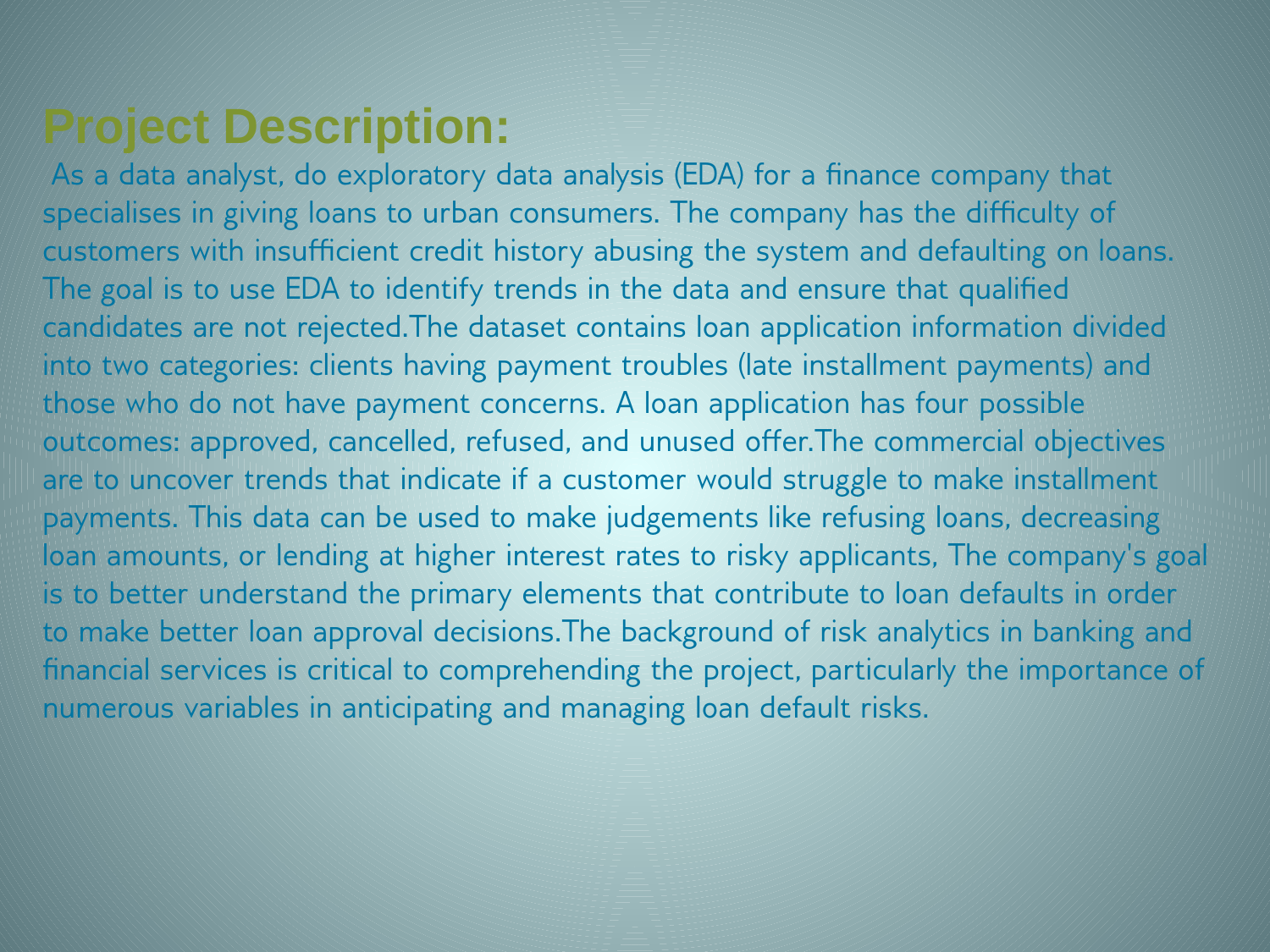

Project Description:
 As a data analyst, do exploratory data analysis (EDA) for a finance company that specialises in giving loans to urban consumers. The company has the difficulty of customers with insufficient credit history abusing the system and defaulting on loans. The goal is to use EDA to identify trends in the data and ensure that qualified candidates are not rejected.The dataset contains loan application information divided into two categories: clients having payment troubles (late installment payments) and those who do not have payment concerns. A loan application has four possible outcomes: approved, cancelled, refused, and unused offer.The commercial objectives are to uncover trends that indicate if a customer would struggle to make installment payments. This data can be used to make judgements like refusing loans, decreasing loan amounts, or lending at higher interest rates to risky applicants, The company's goal is to better understand the primary elements that contribute to loan defaults in order to make better loan approval decisions.The background of risk analytics in banking and financial services is critical to comprehending the project, particularly the importance of numerous variables in anticipating and managing loan default risks.